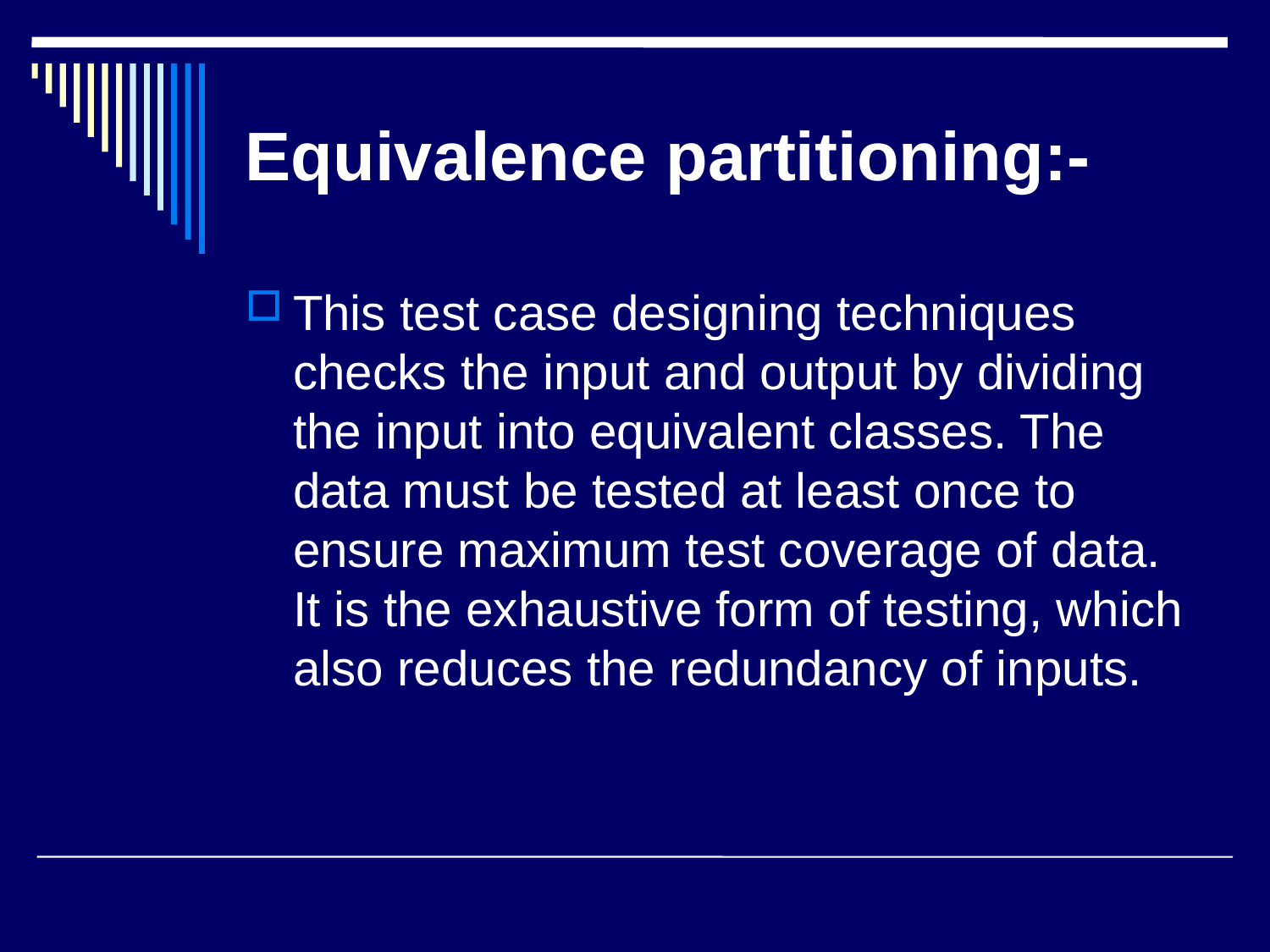

# Equivalence partitioning:-
This test case designing techniques checks the input and output by dividing the input into equivalent classes. The data must be tested at least once to ensure maximum test coverage of data. It is the exhaustive form of testing, which also reduces the redundancy of inputs.